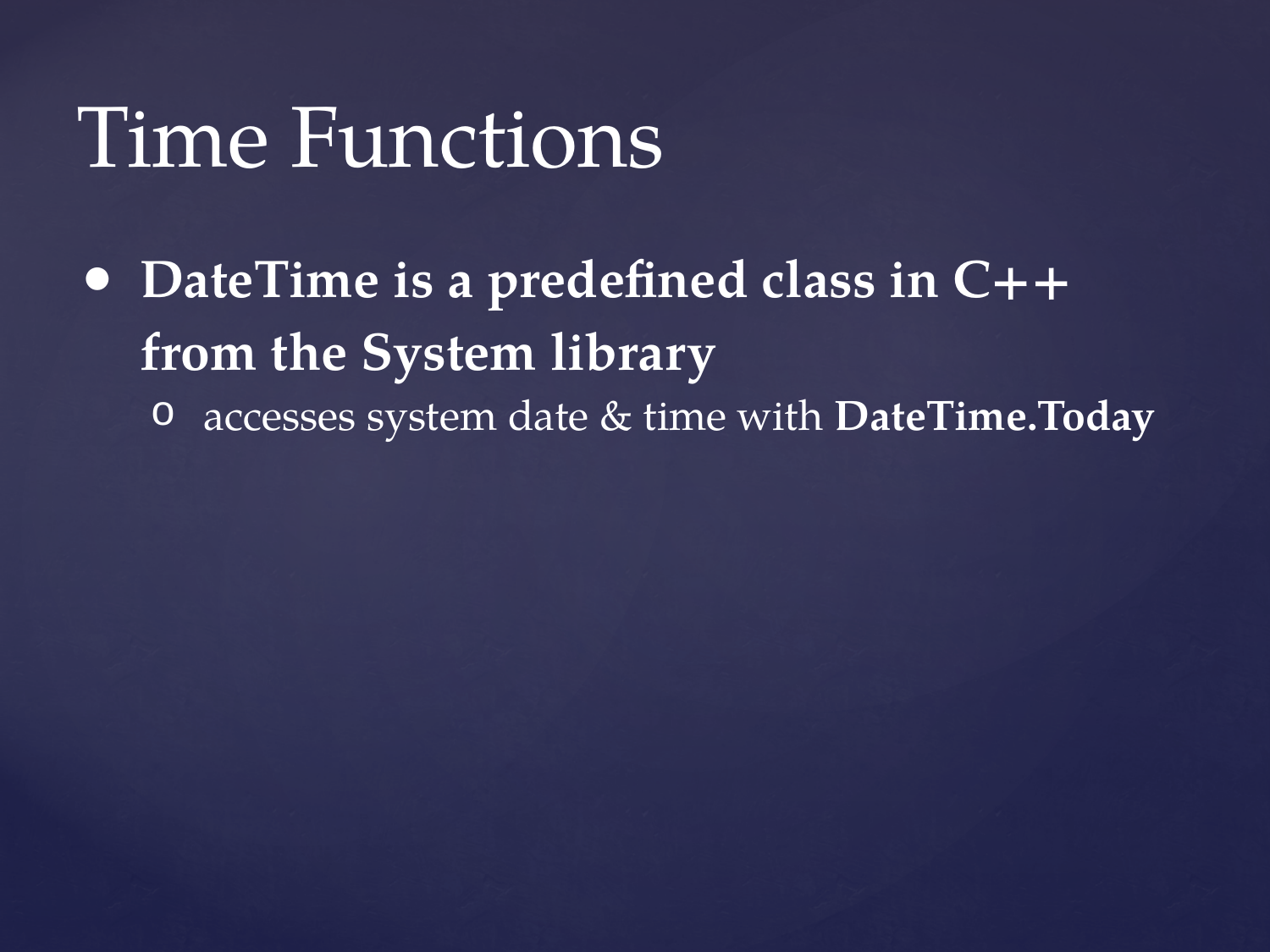

# Time Functions
DateTime is a predefined class in C++ from the System library
accesses system date & time with DateTime.Today